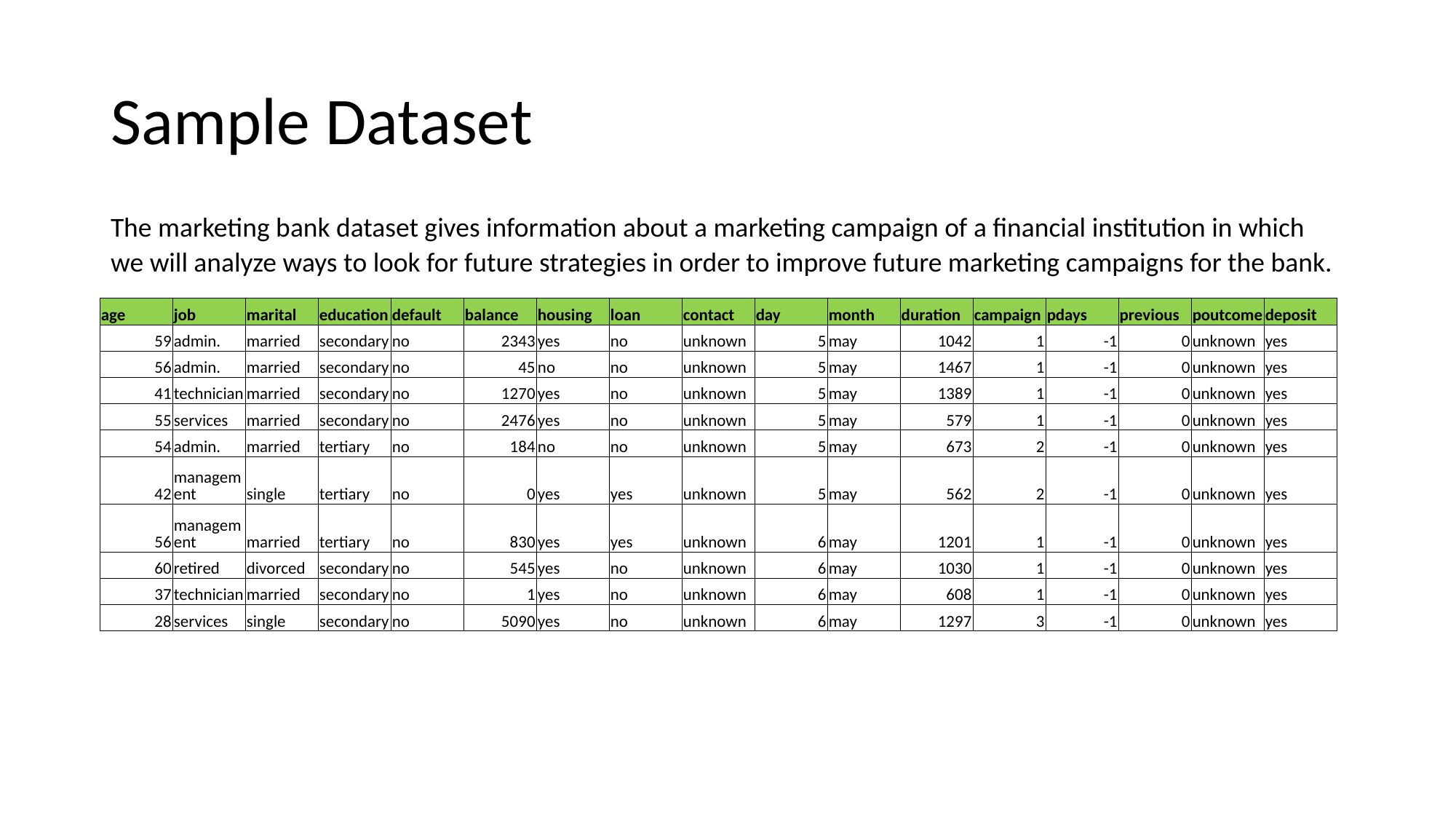

# Sample Dataset
The marketing bank dataset gives information about a marketing campaign of a financial institution in which we will analyze ways to look for future strategies in order to improve future marketing campaigns for the bank.
| age | job | marital | education | default | balance | housing | loan | contact | day | month | duration | campaign | pdays | previous | poutcome | deposit |
| --- | --- | --- | --- | --- | --- | --- | --- | --- | --- | --- | --- | --- | --- | --- | --- | --- |
| 59 | admin. | married | secondary | no | 2343 | yes | no | unknown | 5 | may | 1042 | 1 | -1 | 0 | unknown | yes |
| 56 | admin. | married | secondary | no | 45 | no | no | unknown | 5 | may | 1467 | 1 | -1 | 0 | unknown | yes |
| 41 | technician | married | secondary | no | 1270 | yes | no | unknown | 5 | may | 1389 | 1 | -1 | 0 | unknown | yes |
| 55 | services | married | secondary | no | 2476 | yes | no | unknown | 5 | may | 579 | 1 | -1 | 0 | unknown | yes |
| 54 | admin. | married | tertiary | no | 184 | no | no | unknown | 5 | may | 673 | 2 | -1 | 0 | unknown | yes |
| 42 | management | single | tertiary | no | 0 | yes | yes | unknown | 5 | may | 562 | 2 | -1 | 0 | unknown | yes |
| 56 | management | married | tertiary | no | 830 | yes | yes | unknown | 6 | may | 1201 | 1 | -1 | 0 | unknown | yes |
| 60 | retired | divorced | secondary | no | 545 | yes | no | unknown | 6 | may | 1030 | 1 | -1 | 0 | unknown | yes |
| 37 | technician | married | secondary | no | 1 | yes | no | unknown | 6 | may | 608 | 1 | -1 | 0 | unknown | yes |
| 28 | services | single | secondary | no | 5090 | yes | no | unknown | 6 | may | 1297 | 3 | -1 | 0 | unknown | yes |